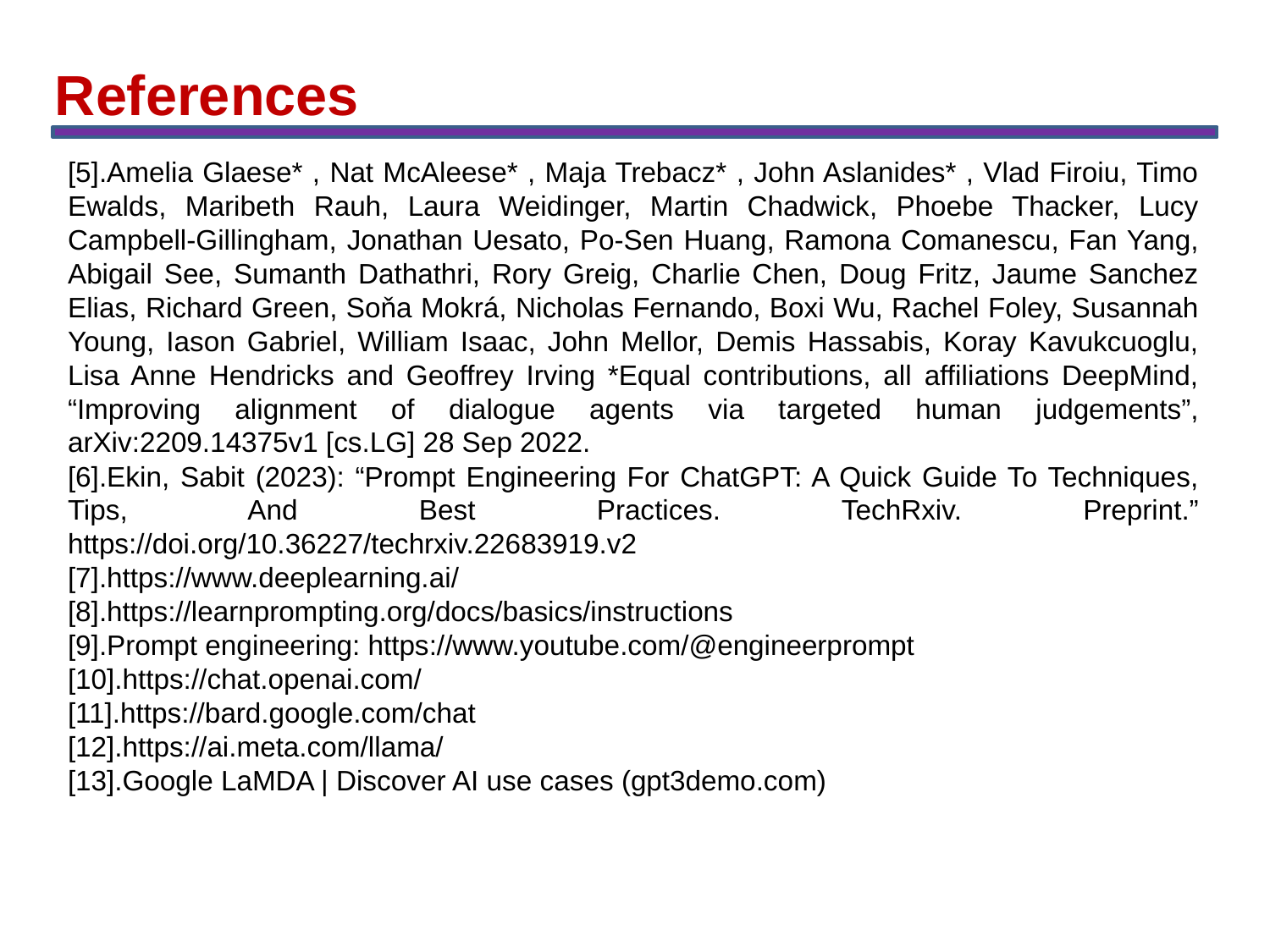

References

[5].Amelia Glaese* , Nat McAleese* , Maja Trebacz* , John Aslanides* , Vlad Firoiu, Timo Ewalds, Maribeth Rauh, Laura Weidinger, Martin Chadwick, Phoebe Thacker, Lucy Campbell-Gillingham, Jonathan Uesato, Po-Sen Huang, Ramona Comanescu, Fan Yang, Abigail See, Sumanth Dathathri, Rory Greig, Charlie Chen, Doug Fritz, Jaume Sanchez Elias, Richard Green, Soňa Mokrá, Nicholas Fernando, Boxi Wu, Rachel Foley, Susannah Young, Iason Gabriel, William Isaac, John Mellor, Demis Hassabis, Koray Kavukcuoglu, Lisa Anne Hendricks and Geoffrey Irving *Equal contributions, all affiliations DeepMind, “Improving alignment of dialogue agents via targeted human judgements”, arXiv:2209.14375v1 [cs.LG] 28 Sep 2022.
[6].Ekin, Sabit (2023): “Prompt Engineering For ChatGPT: A Quick Guide To Techniques, Tips, And Best Practices. TechRxiv. Preprint.” https://doi.org/10.36227/techrxiv.22683919.v2
[7].https://www.deeplearning.ai/
[8].https://learnprompting.org/docs/basics/instructions
[9].Prompt engineering: https://www.youtube.com/@engineerprompt
[10].https://chat.openai.com/
[11].https://bard.google.com/chat
[12].https://ai.meta.com/llama/
[13].Google LaMDA | Discover AI use cases (gpt3demo.com)